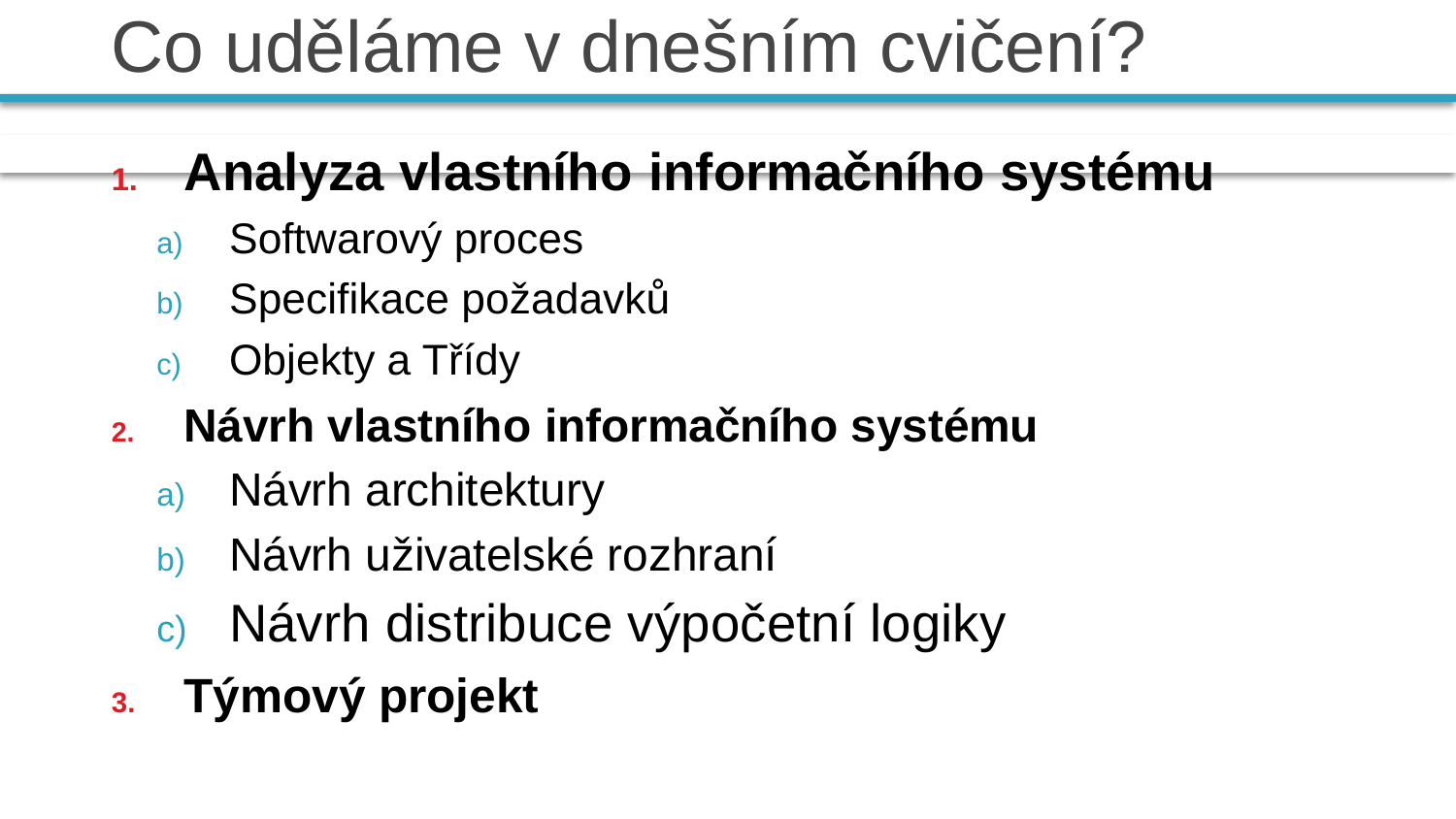

# Co uděláme v dnešním cvičení?
Analyza vlastního informačního systému
Softwarový proces
Specifikace požadavků
Objekty a Třídy
Návrh vlastního informačního systému
Návrh architektury
Návrh uživatelské rozhraní
Návrh distribuce výpočetní logiky
Týmový projekt